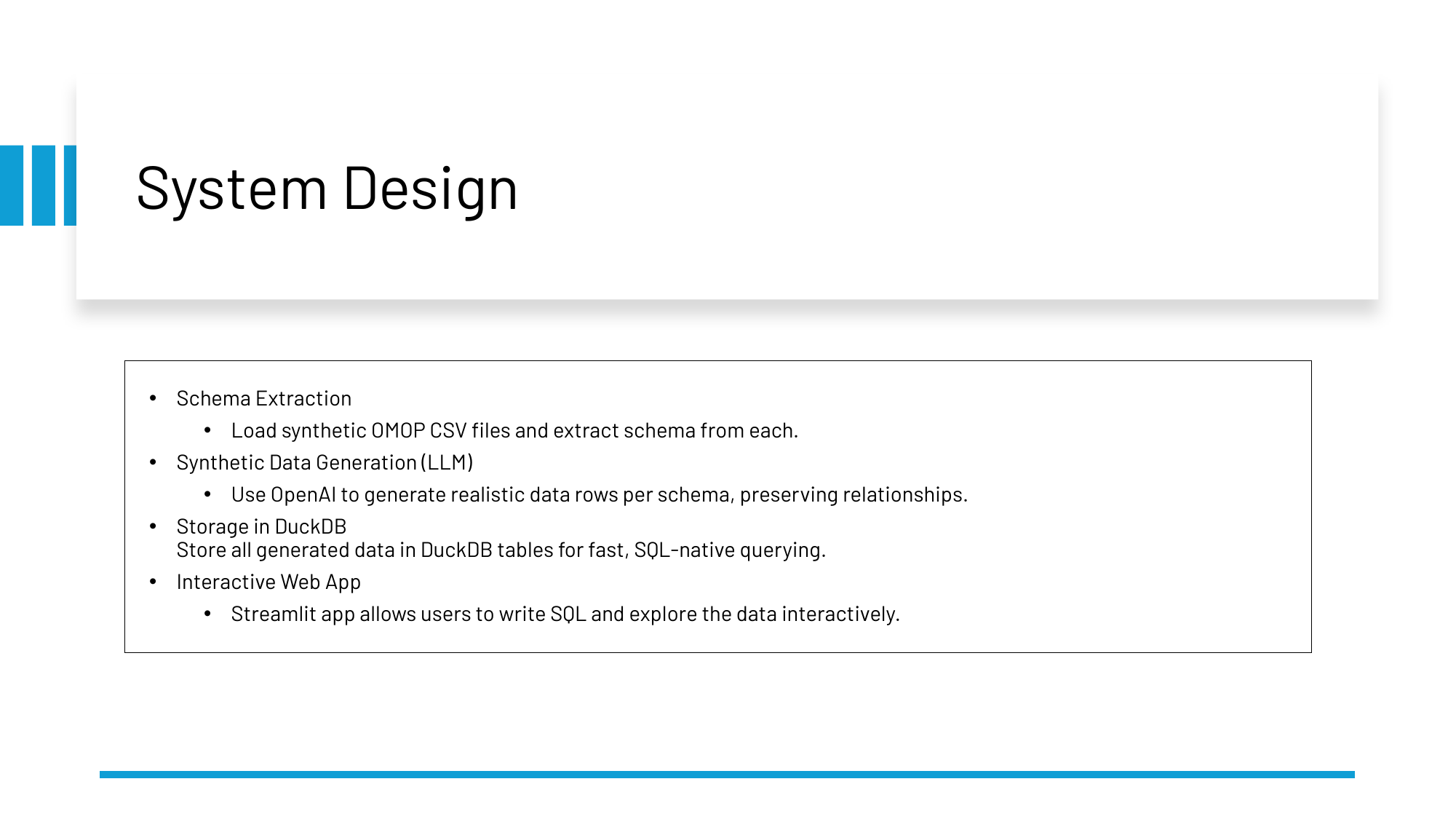

# System Design

Schema Extraction
Load synthetic OMOP CSV files and extract schema from each.
Synthetic Data Generation (LLM)
Use OpenAI to generate realistic data rows per schema, preserving relationships.
Storage in DuckDB
Store all generated data in DuckDB tables for fast, SQL-native querying.
Interactive Web App
Streamlit app allows users to write SQL and explore the data interactively.